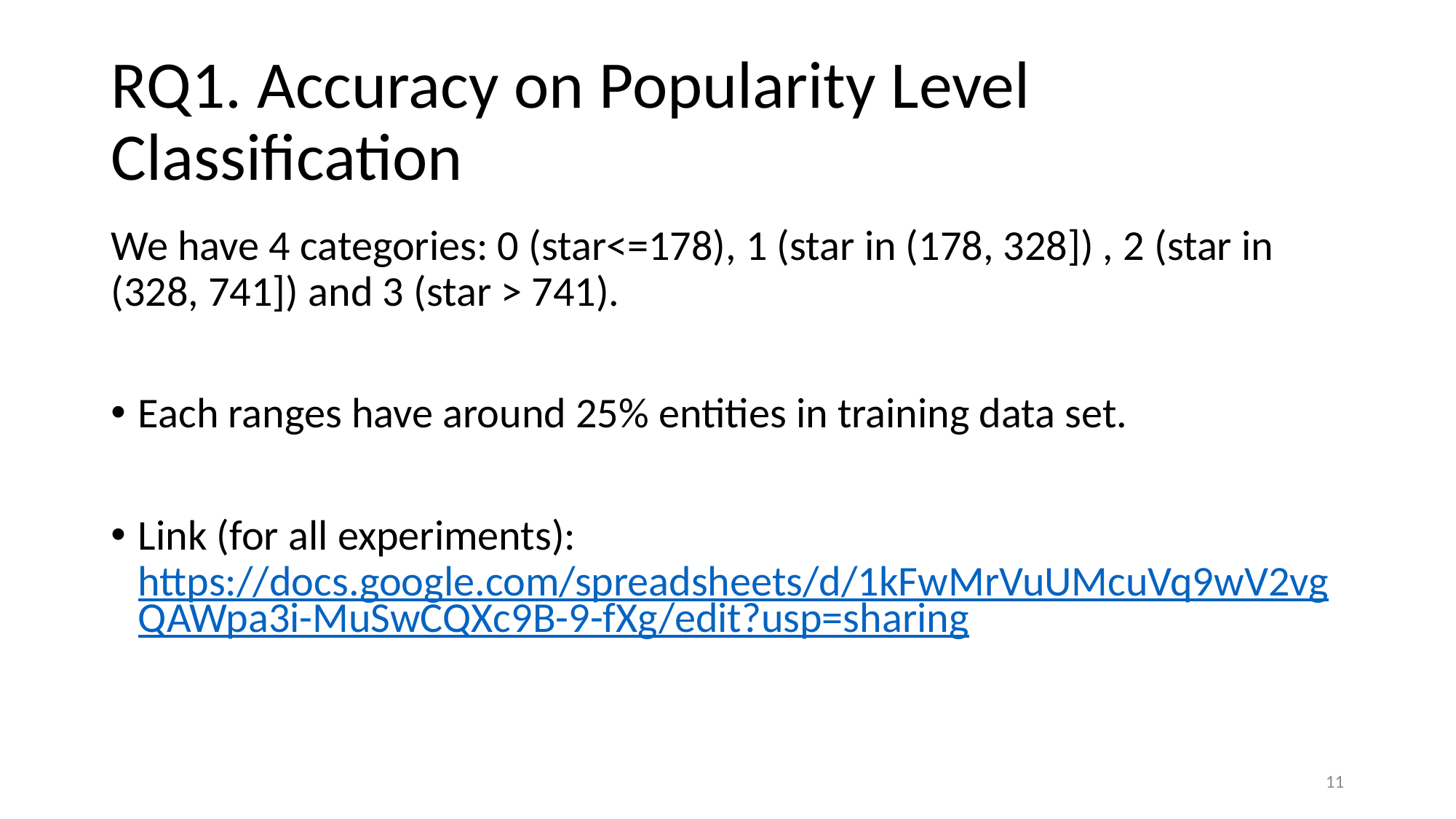

# RQ1. Accuracy on Popularity Level Classification
We have 4 categories: 0 (star<=178), 1 (star in (178, 328]) , 2 (star in (328, 741]) and 3 (star > 741).

Each ranges have around 25% entities in training data set.

Link (for all experiments): https://docs.google.com/spreadsheets/d/1kFwMrVuUMcuVq9wV2vgQAWpa3i-MuSwCQXc9B-9-fXg/edit?usp=sharing

11